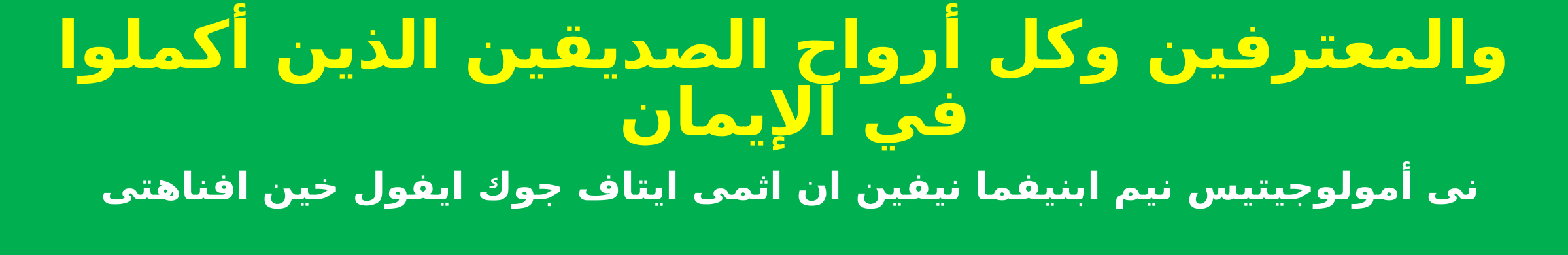

والمعترفين وكل أرواح الصديقين الذين أكملوا في الإيمان
نى أمولوجيتيس نيم ابنيفما نيفين ان اثمى ايتاف جوك ايفول خين افناهتى